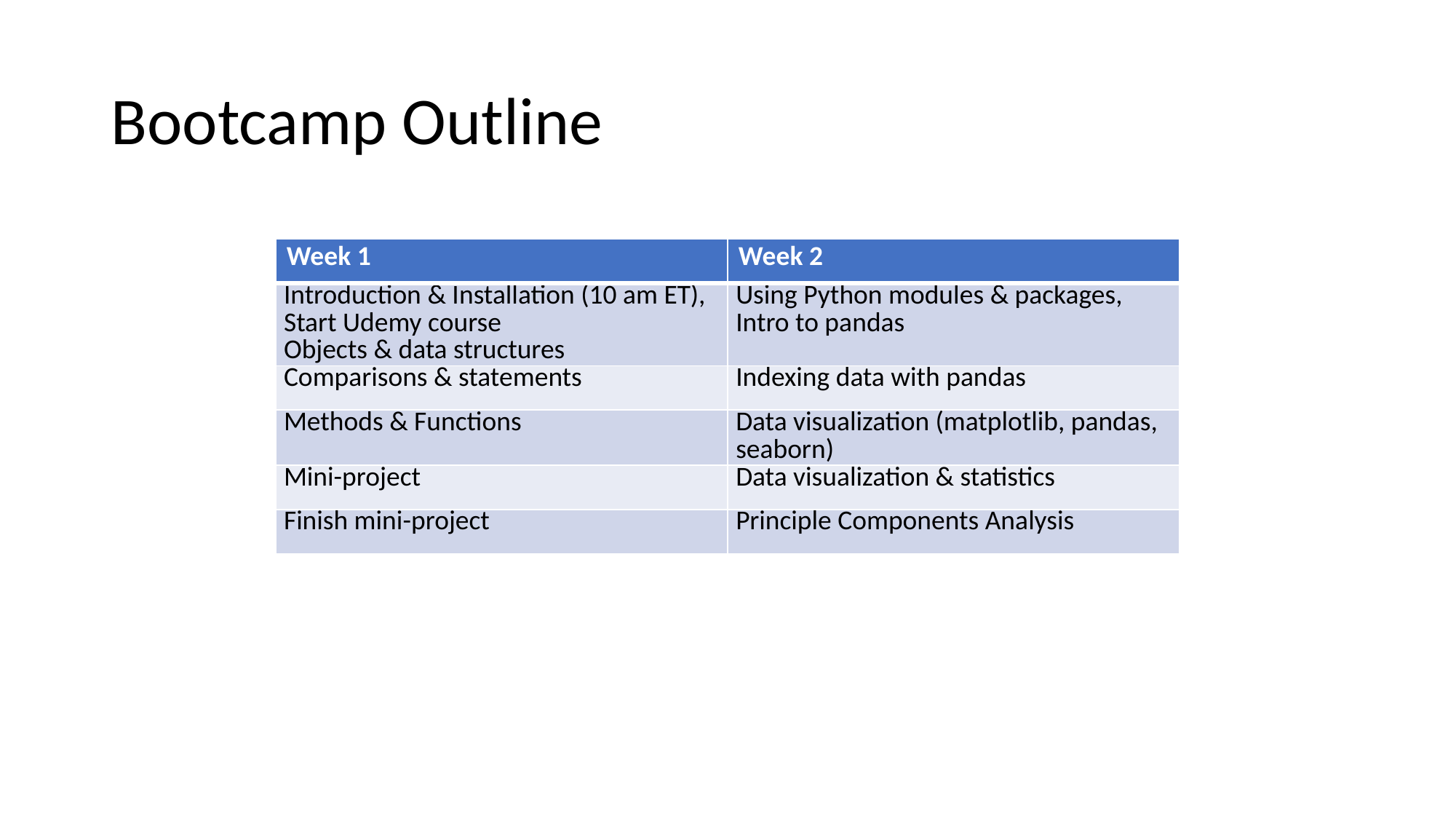

# Bootcamp Outline
| Week 1 | Week 2 |
| --- | --- |
| Introduction & Installation (10 am ET), Start Udemy course Objects & data structures | Using Python modules & packages, Intro to pandas |
| Comparisons & statements | Indexing data with pandas |
| Methods & Functions | Data visualization (matplotlib, pandas, seaborn) |
| Mini-project | Data visualization & statistics |
| Finish mini-project | Principle Components Analysis |